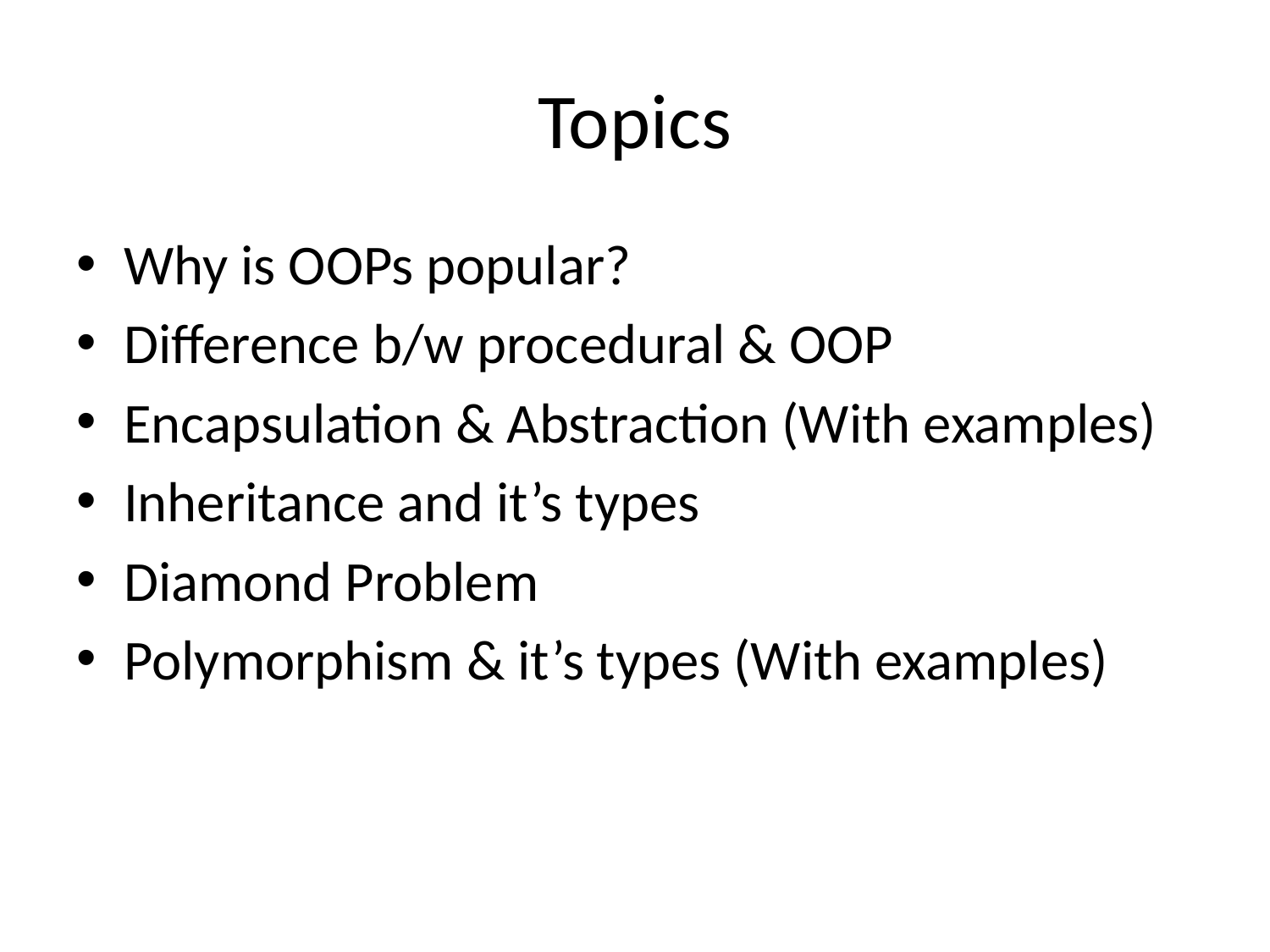

# Topics
Why is OOPs popular?
Difference b/w procedural & OOP
Encapsulation & Abstraction (With examples)
Inheritance and it’s types
Diamond Problem
Polymorphism & it’s types (With examples)